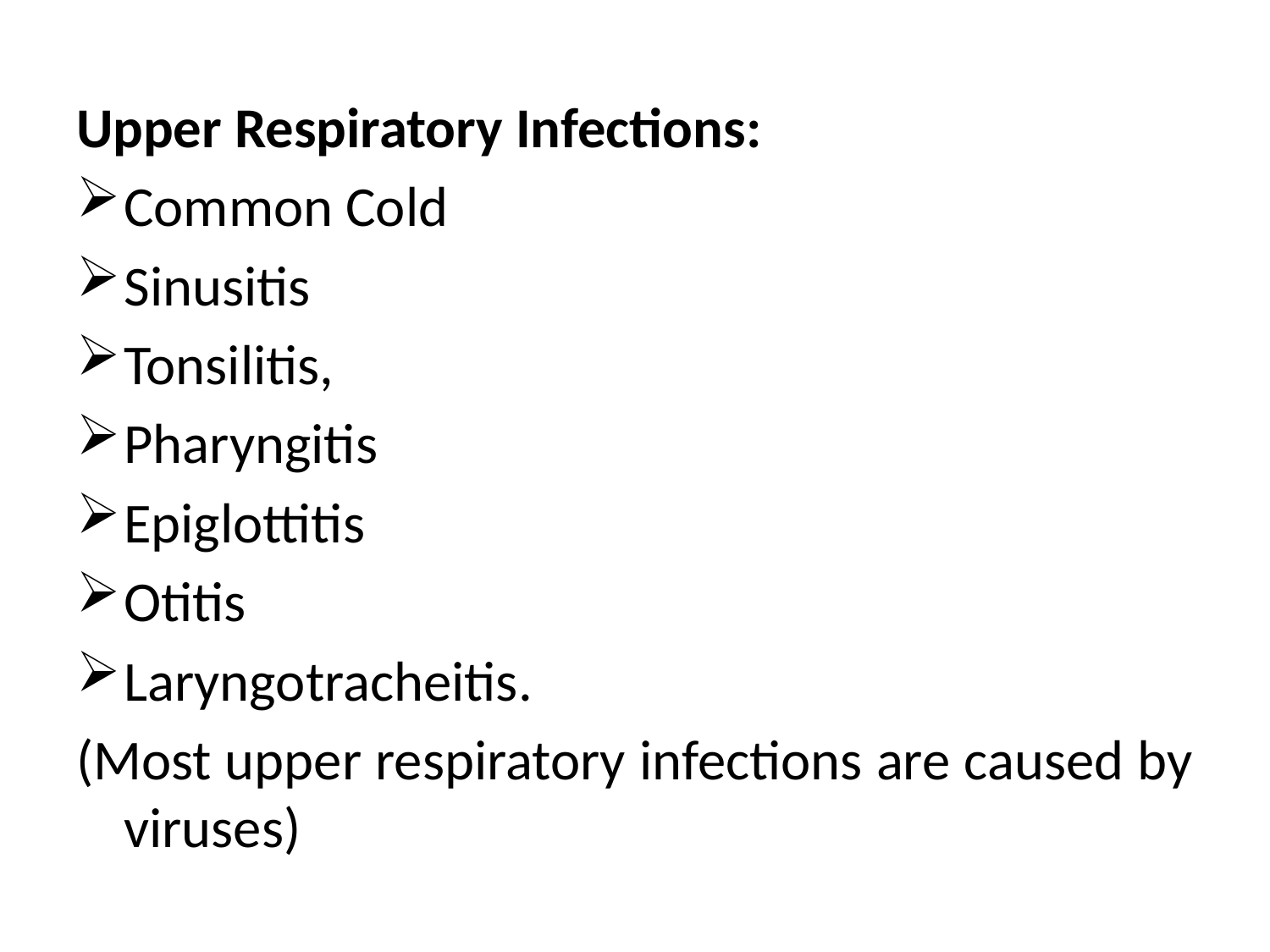

Upper Respiratory Infections:
Common Cold
Sinusitis
Tonsilitis,
Pharyngitis
Epiglottitis
Otitis
Laryngotracheitis.
(Most upper respiratory infections are caused by viruses)